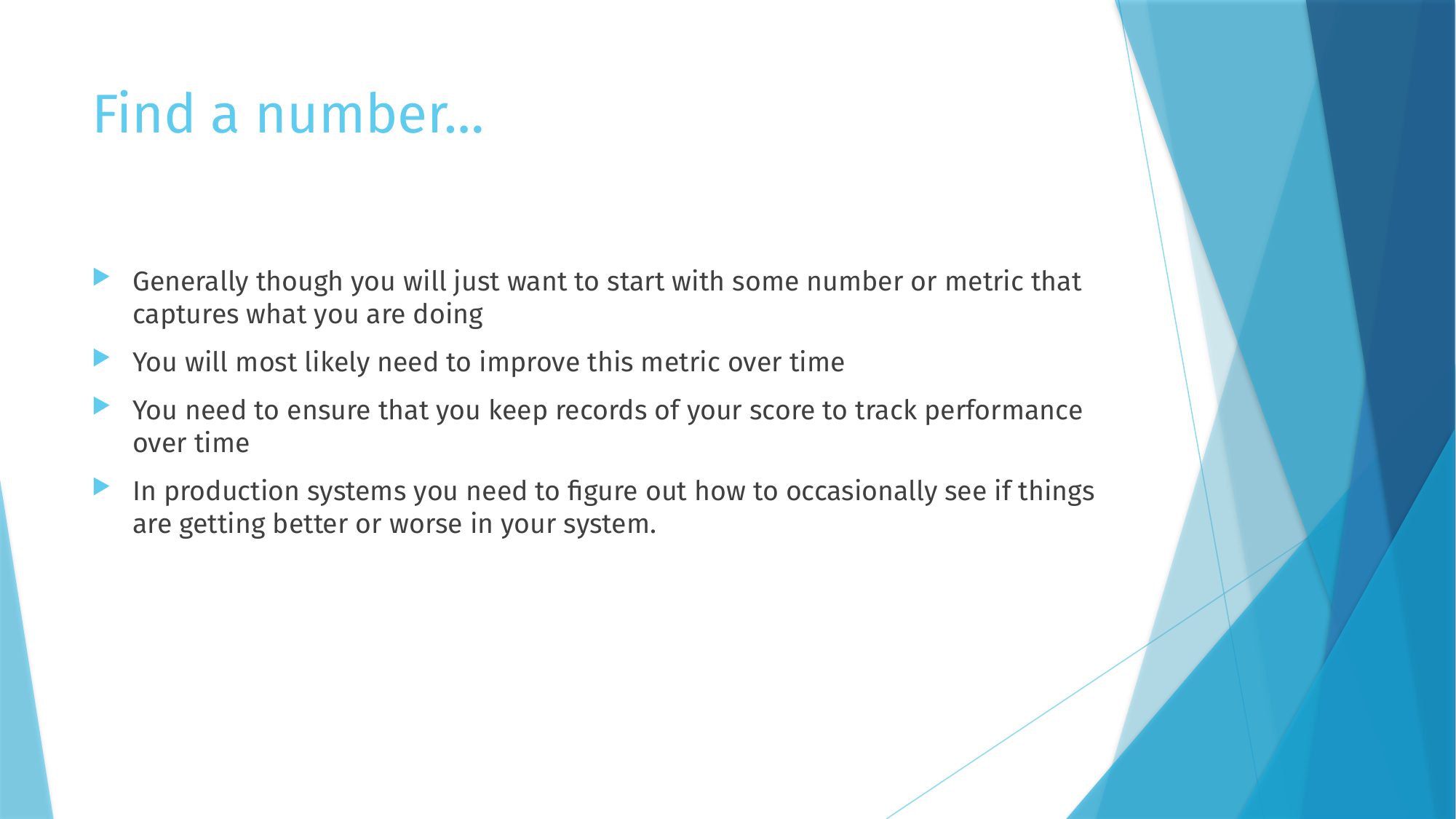

# Find a number…
Generally though you will just want to start with some number or metric that captures what you are doing
You will most likely need to improve this metric over time
You need to ensure that you keep records of your score to track performance over time
In production systems you need to figure out how to occasionally see if things are getting better or worse in your system.